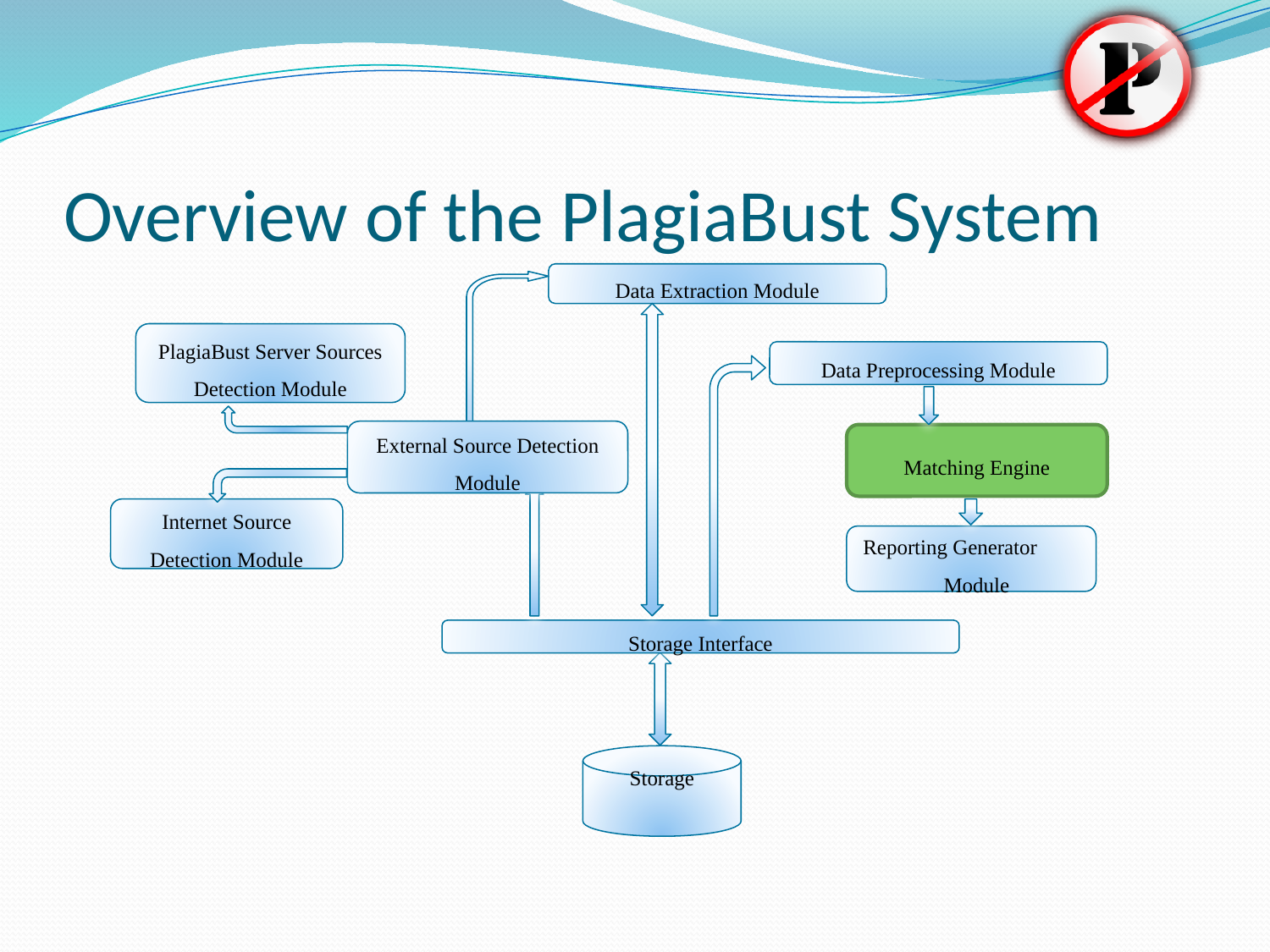

# Overview of the PlagiaBust System
Data Extraction Module

Data Preprocessing Module

Matching Engine

Internet Source Detection Module

Reporting Generator           Module
Storage Interface
Storage

PlagiaBust Server Sources Detection Module

External Source Detection Module